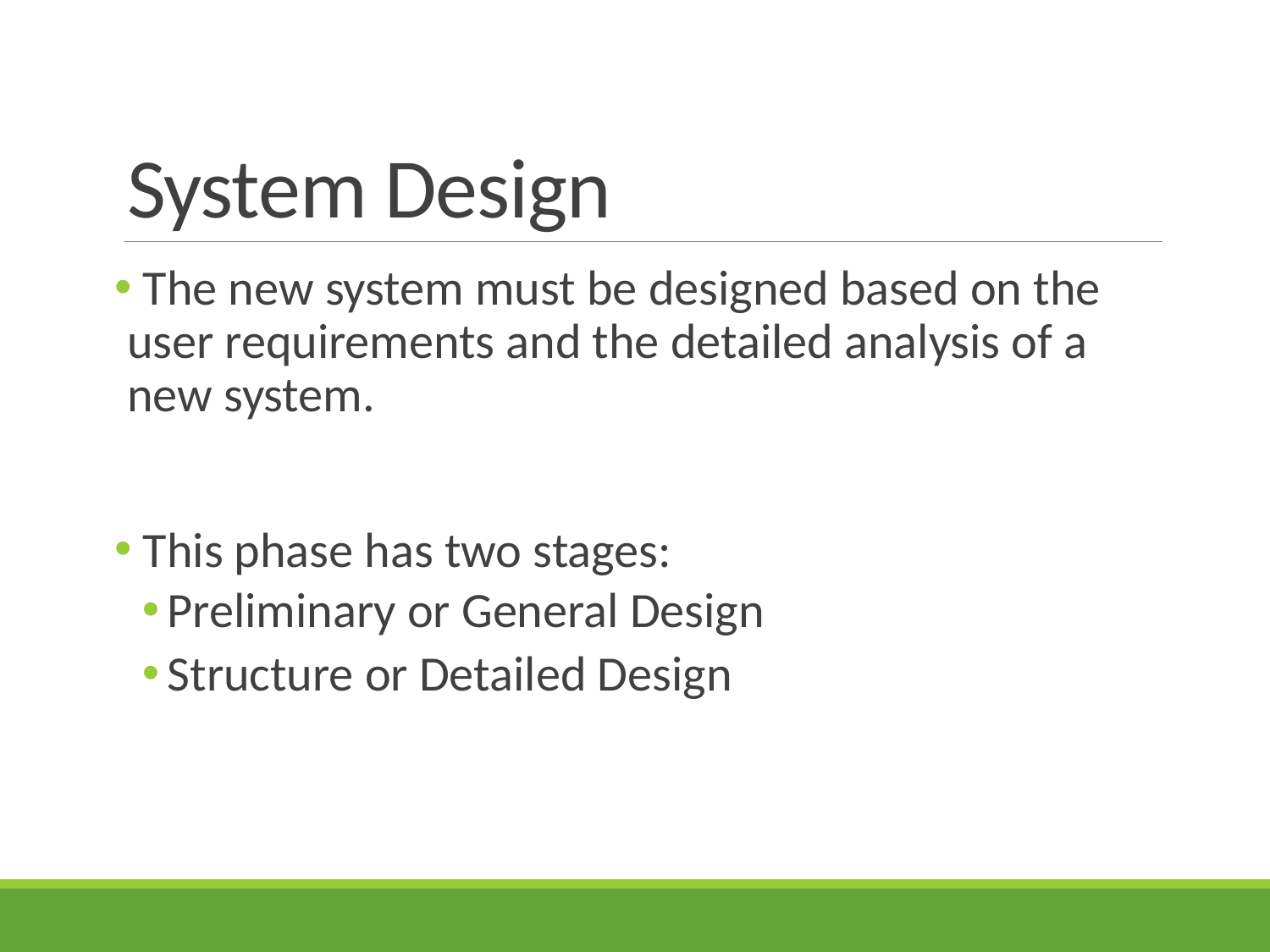

# System Design
 The new system must be designed based on the user requirements and the detailed analysis of a new system.

 This phase has two stages:
Preliminary or General Design
Structure or Detailed Design